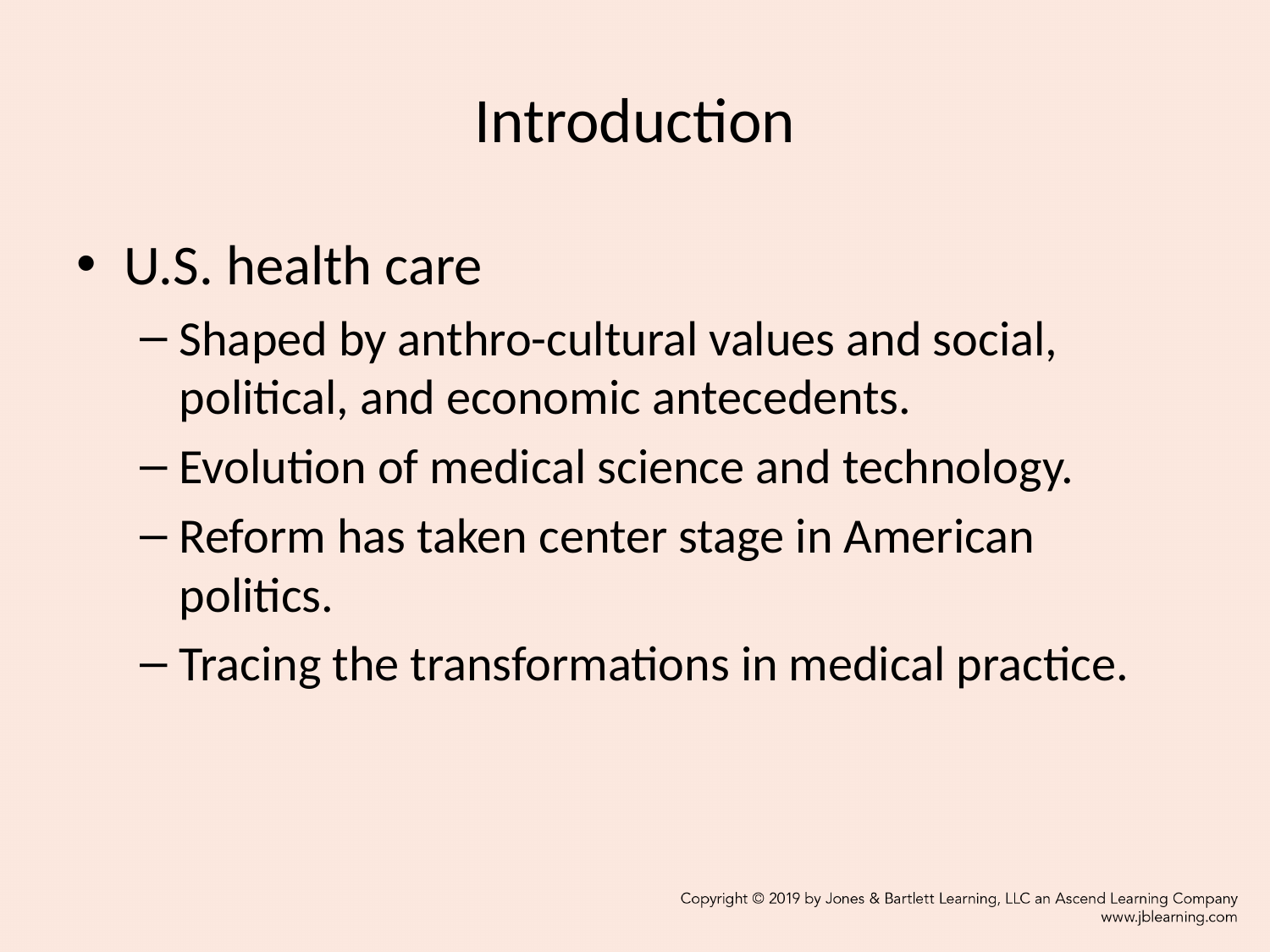

# Introduction
U.S. health care
Shaped by anthro-cultural values and social, political, and economic antecedents.
Evolution of medical science and technology.
Reform has taken center stage in American politics.
Tracing the transformations in medical practice.